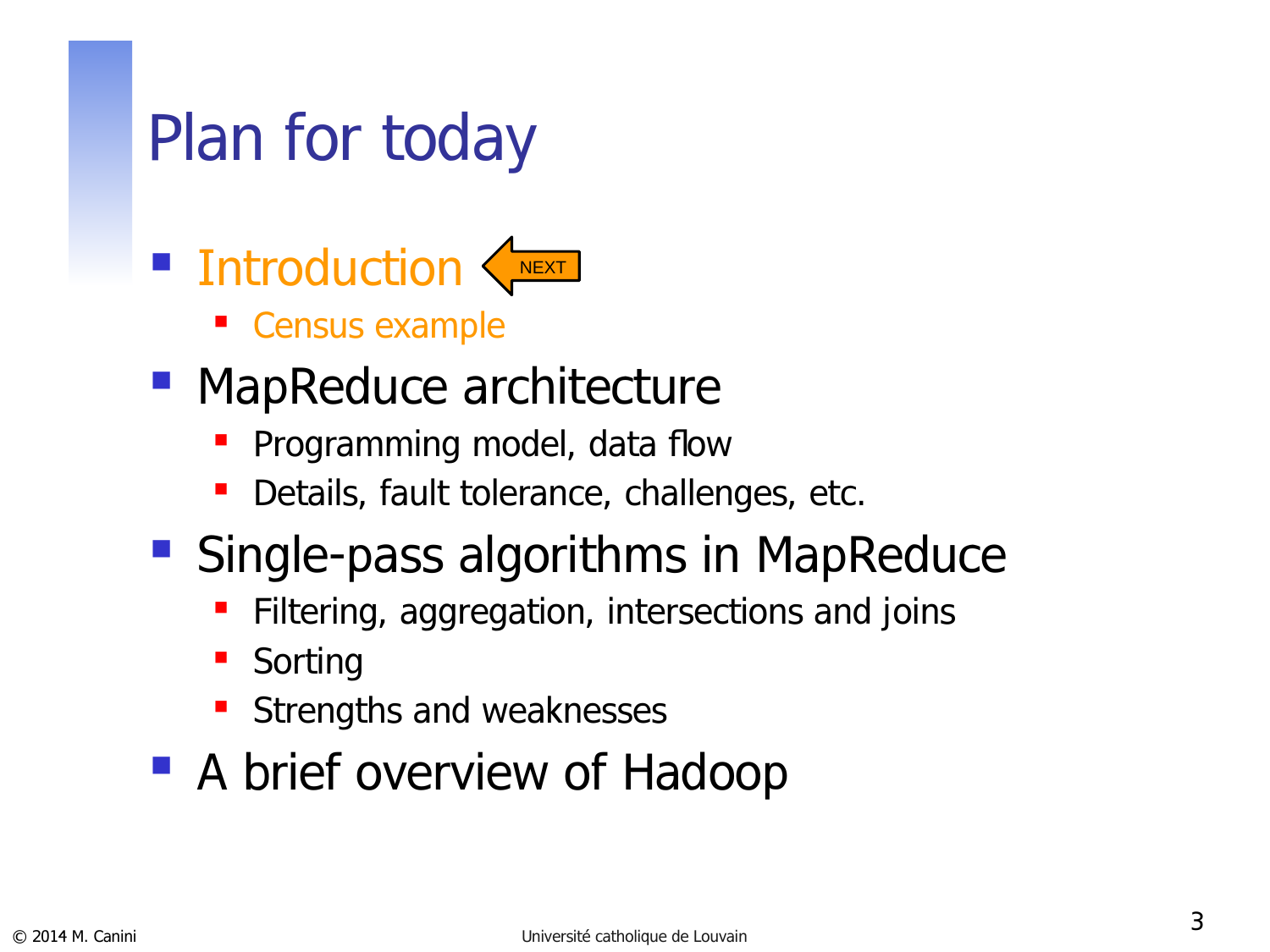

# Plan for today
Introduction
Census example
MapReduce architecture
Programming model, data flow
Details, fault tolerance, challenges, etc.
Single-pass algorithms in MapReduce
Filtering, aggregation, intersections and joins
Sorting
Strengths and weaknesses
A brief overview of Hadoop

NEXT
3
Université catholique de Louvain